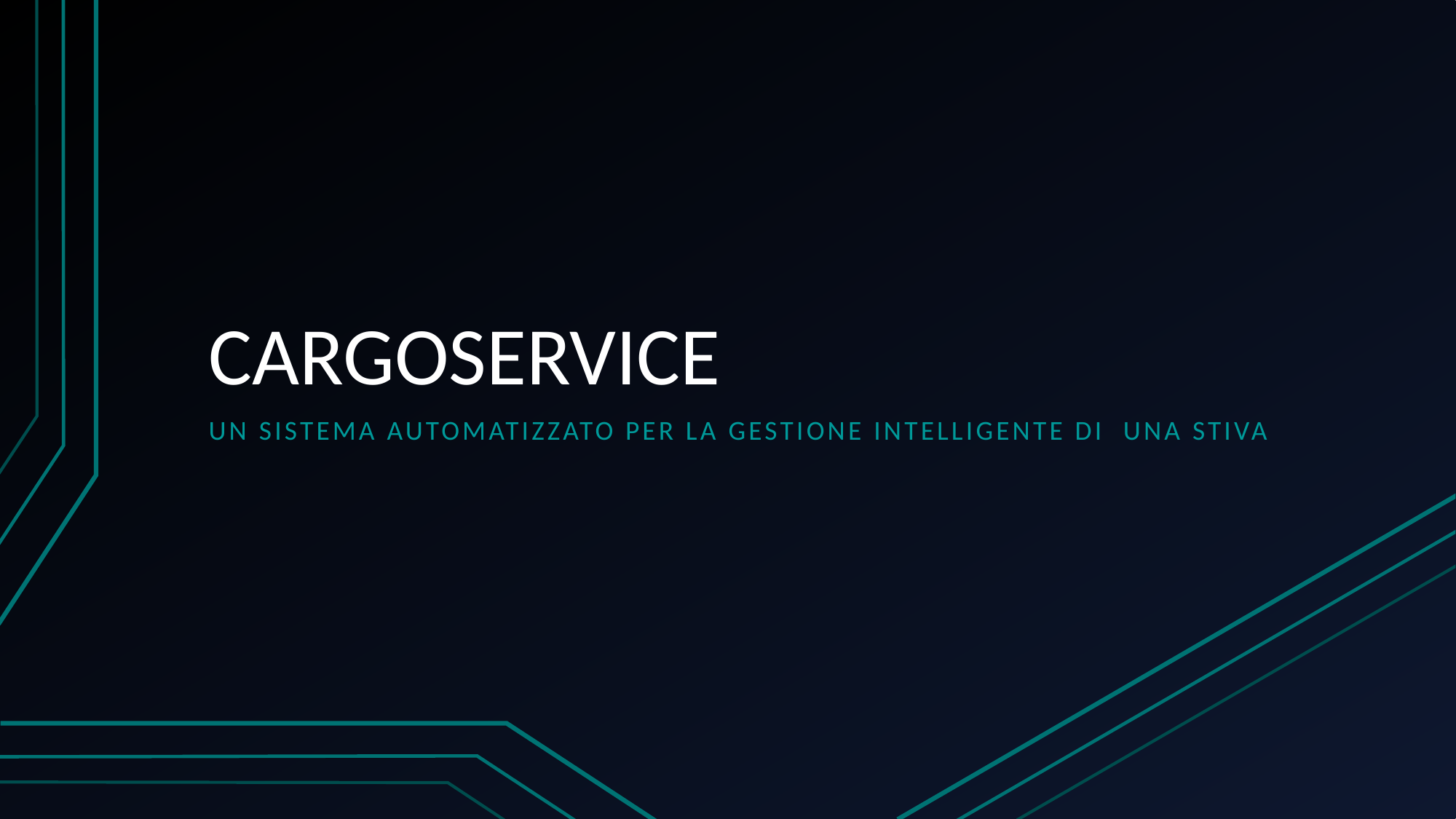

# CARGOSERVICE
Un sistema AUTOMATIZZATO per la gestione INTELLIGENTE di  una stiva